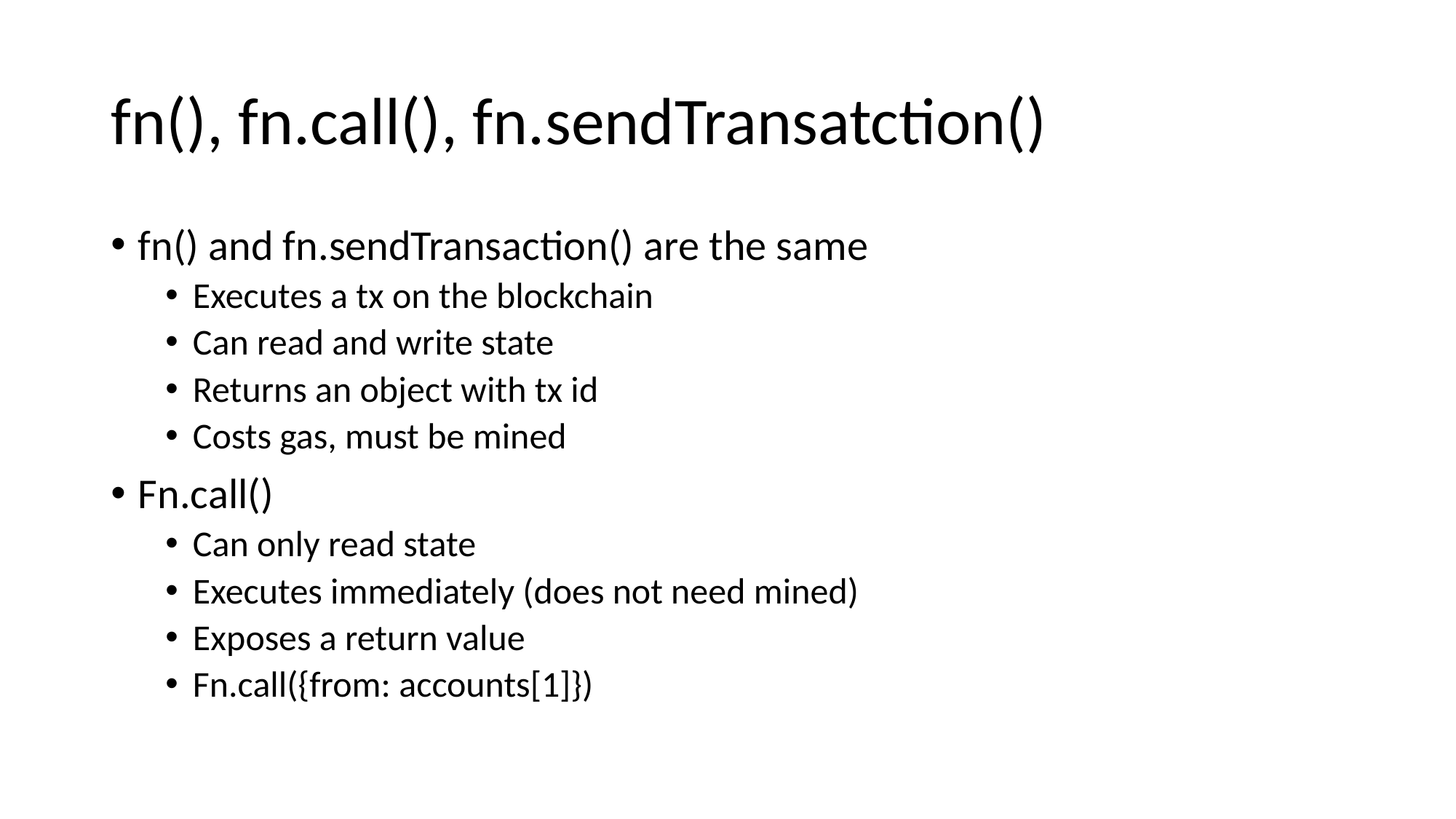

# fn(), fn.call(), fn.sendTransatction()
fn() and fn.sendTransaction() are the same
Executes a tx on the blockchain
Can read and write state
Returns an object with tx id
Costs gas, must be mined
Fn.call()
Can only read state
Executes immediately (does not need mined)
Exposes a return value
Fn.call({from: accounts[1]})